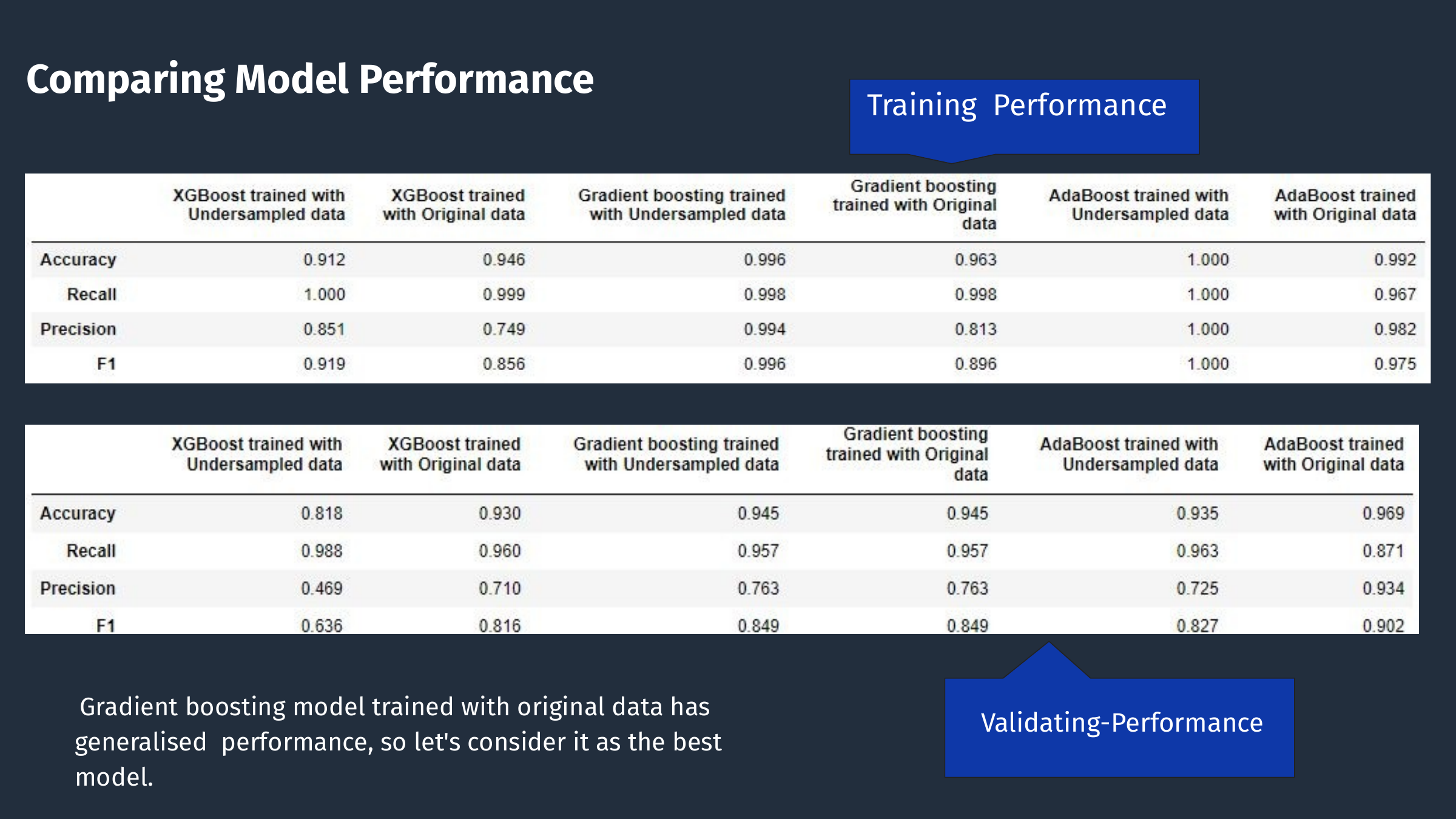

# Comparing Model Performance

  Training  Performance

     Validating-Performance
Gradient boosting model trained with original data has generalised  performance, so let's consider it as the best model.